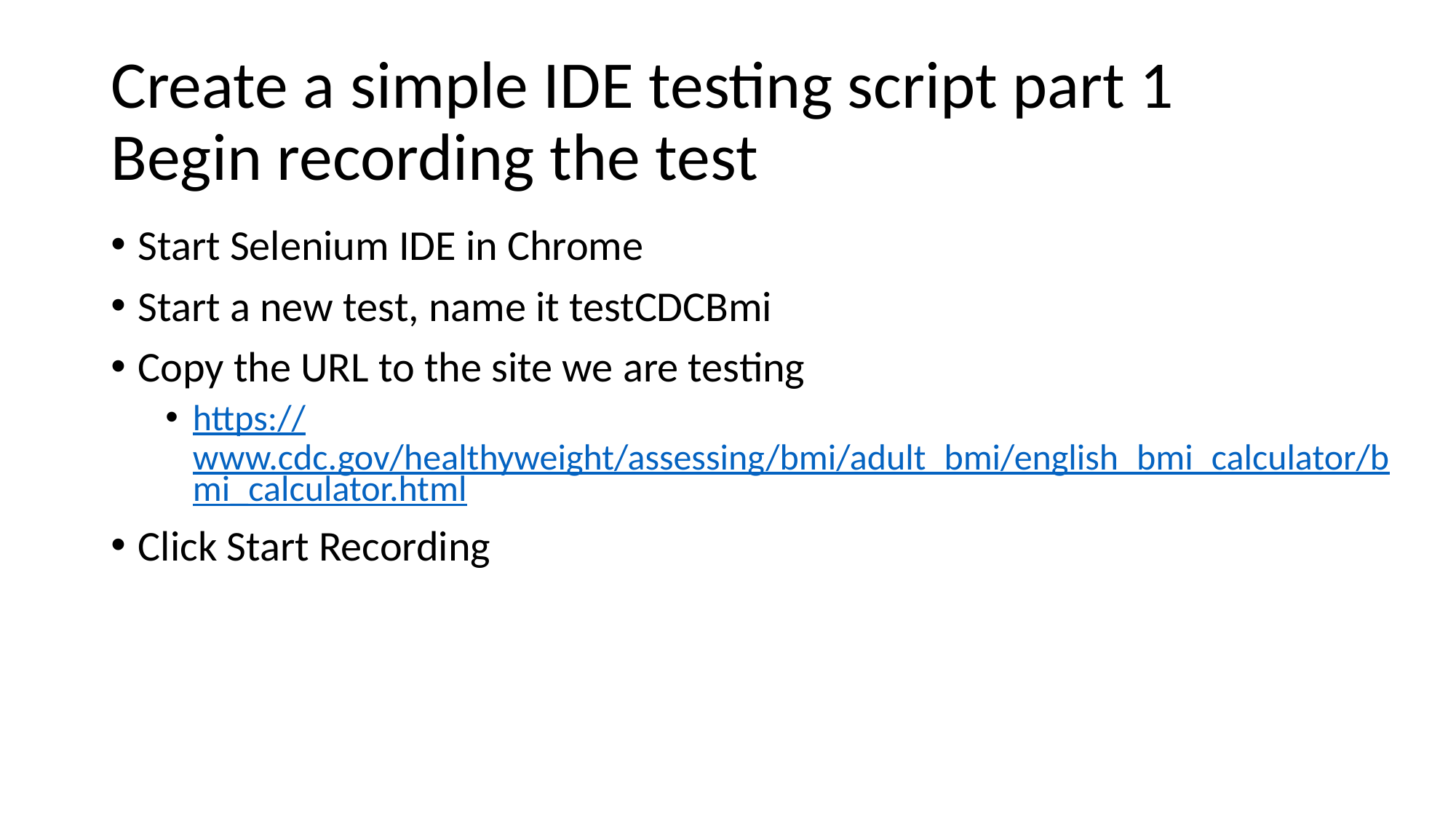

# Create a simple IDE testing script part 1 Begin recording the test
Start Selenium IDE in Chrome
Start a new test, name it testCDCBmi
Copy the URL to the site we are testing
https://www.cdc.gov/healthyweight/assessing/bmi/adult_bmi/english_bmi_calculator/bmi_calculator.html
Click Start Recording